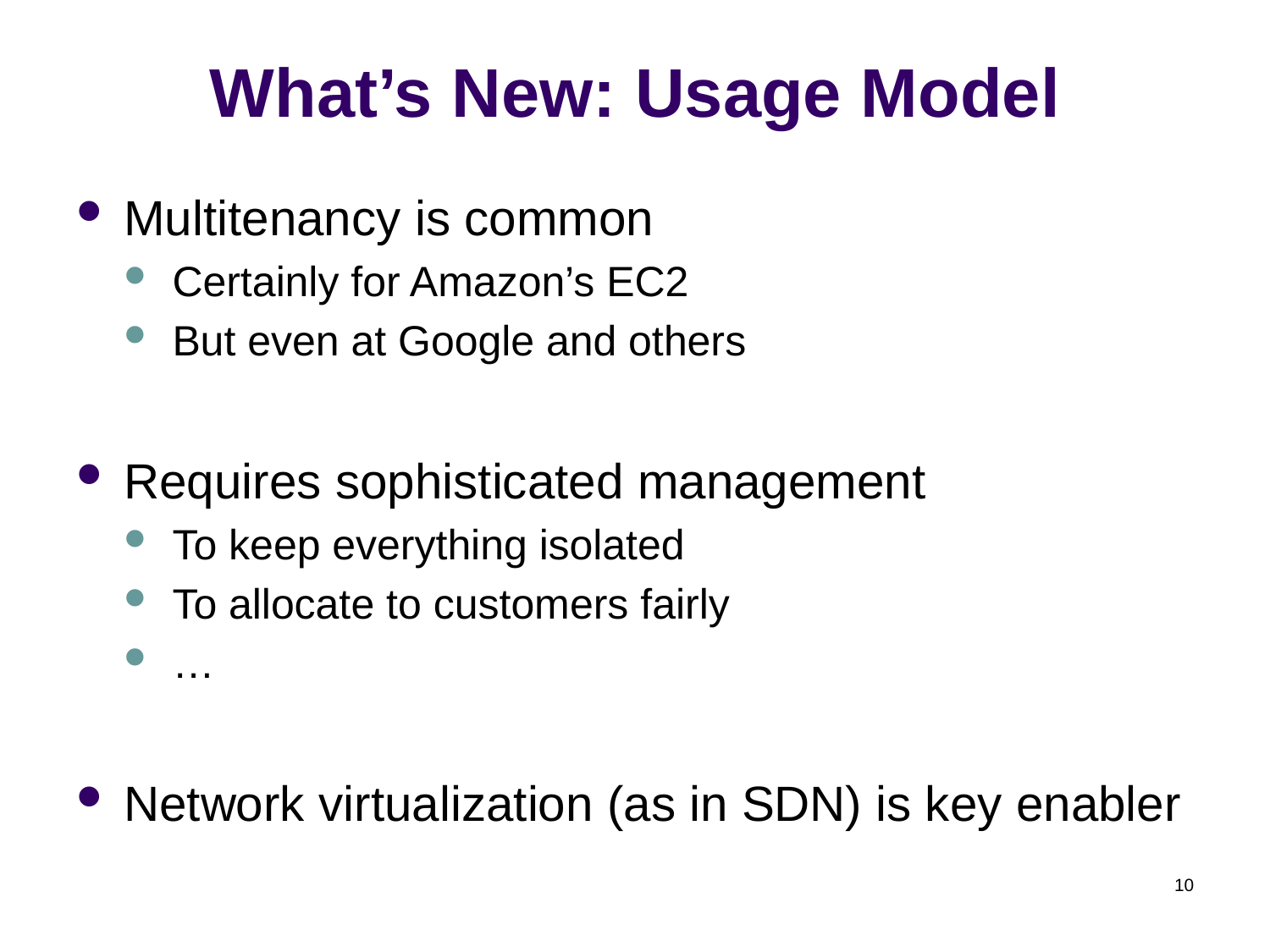

# What’s New: Usage Model
Multitenancy is common
Certainly for Amazon’s EC2
But even at Google and others

Requires sophisticated management
To keep everything isolated
To allocate to customers fairly
…

Network virtualization (as in SDN) is key enabler
10